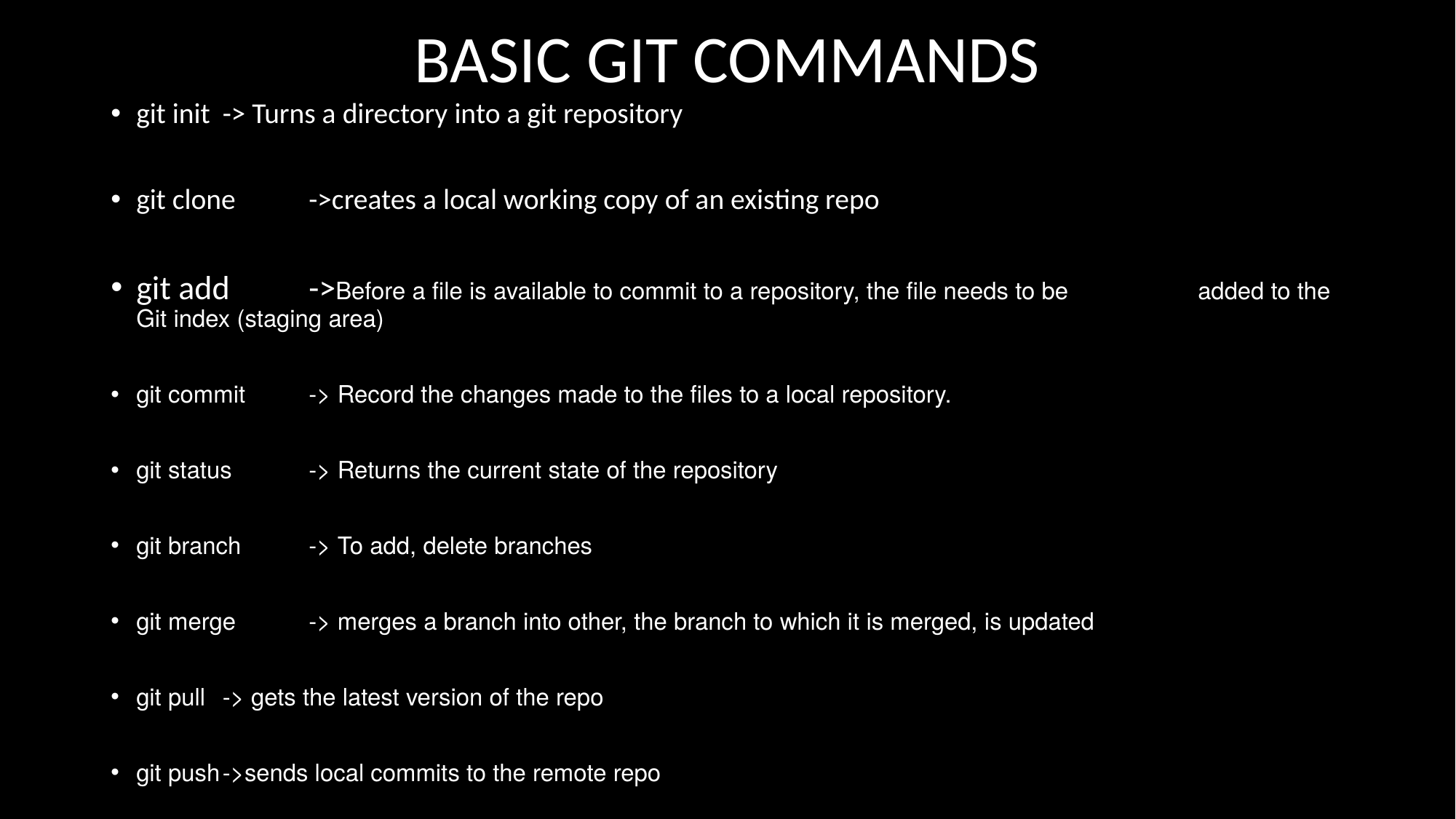

# BASIC GIT COMMANDS
git init	-> Turns a directory into a git repository

git clone	->creates a local working copy of an existing repo

git add	->Before a file is available to commit to a repository, the file needs to be 			   	    added to the Git index (staging area)

git commit	-> Record the changes made to the files to a local repository.

git status	-> Returns the current state of the repository

git branch	-> To add, delete branches

git merge	-> merges a branch into other, the branch to which it is merged, is updated

git pull		-> gets the latest version of the repo

git push	->sends local commits to the remote repo